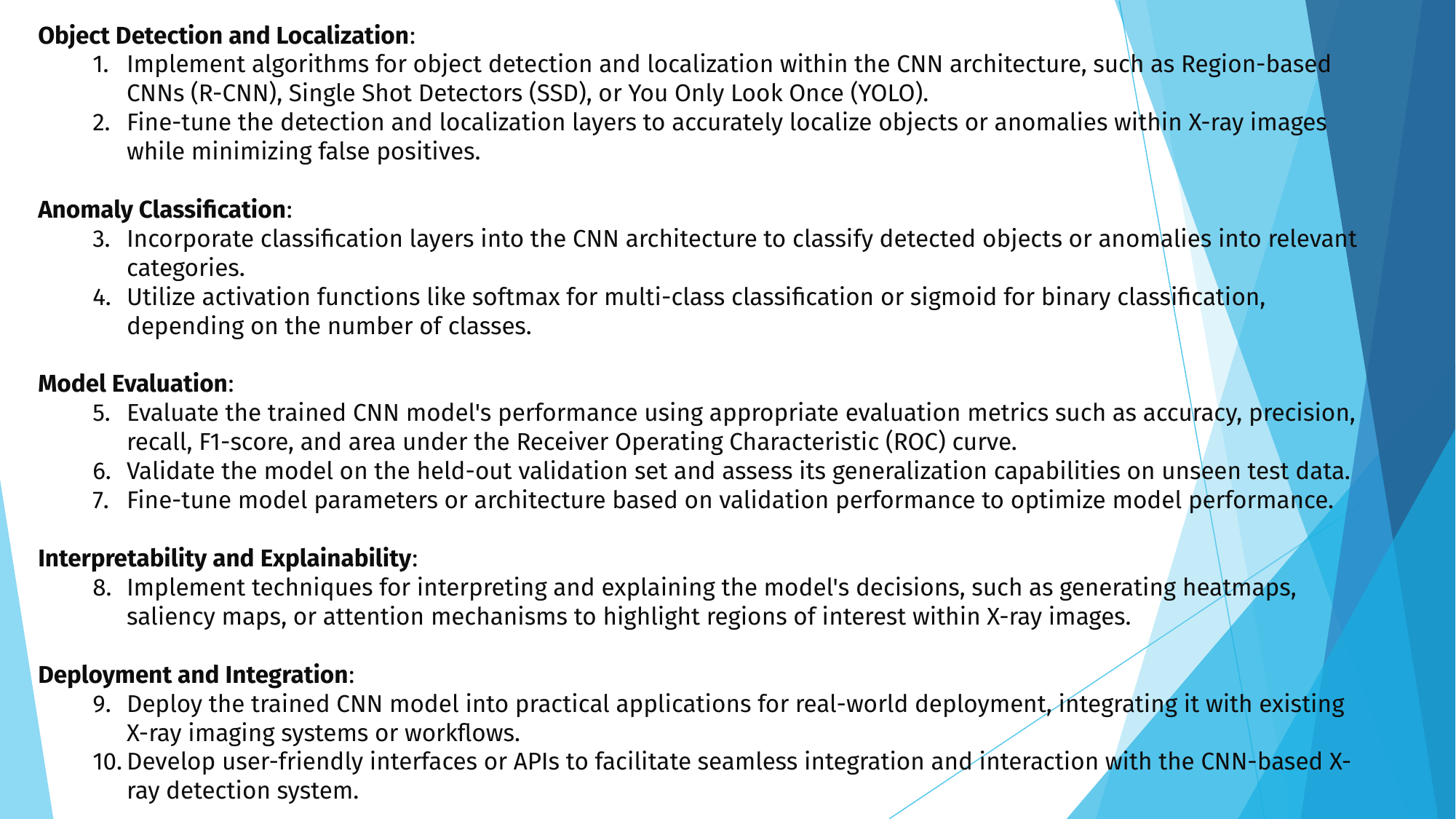

Object Detection and Localization:
Implement algorithms for object detection and localization within the CNN architecture, such as Region-based CNNs (R-CNN), Single Shot Detectors (SSD), or You Only Look Once (YOLO).
Fine-tune the detection and localization layers to accurately localize objects or anomalies within X-ray images while minimizing false positives.

Anomaly Classification:
Incorporate classification layers into the CNN architecture to classify detected objects or anomalies into relevant categories.
Utilize activation functions like softmax for multi-class classification or sigmoid for binary classification, depending on the number of classes.

Model Evaluation:
Evaluate the trained CNN model's performance using appropriate evaluation metrics such as accuracy, precision, recall, F1-score, and area under the Receiver Operating Characteristic (ROC) curve.
Validate the model on the held-out validation set and assess its generalization capabilities on unseen test data.
Fine-tune model parameters or architecture based on validation performance to optimize model performance.

Interpretability and Explainability:
Implement techniques for interpreting and explaining the model's decisions, such as generating heatmaps, saliency maps, or attention mechanisms to highlight regions of interest within X-ray images.

Deployment and Integration:
Deploy the trained CNN model into practical applications for real-world deployment, integrating it with existing X-ray imaging systems or workflows.
Develop user-friendly interfaces or APIs to facilitate seamless integration and interaction with the CNN-based X-ray detection system.